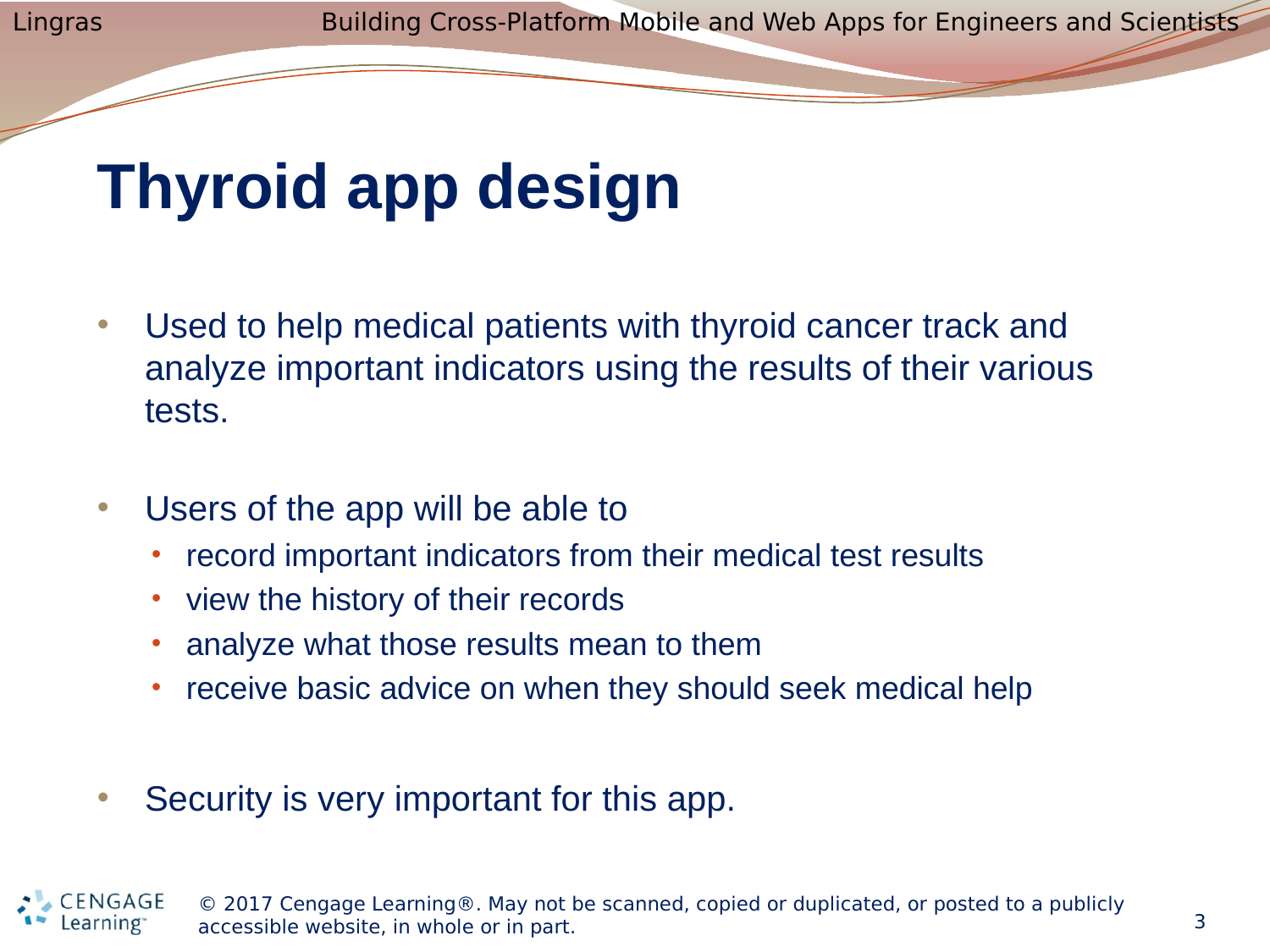

# Thyroid app design
Used to help medical patients with thyroid cancer track and analyze important indicators using the results of their various tests.

Users of the app will be able to
record important indicators from their medical test results
view the history of their records
analyze what those results mean to them
receive basic advice on when they should seek medical help

Security is very important for this app.
3
© 2017 Cengage Learning®. May not be scanned, copied or duplicated, or posted to a publicly accessible website, in whole or in part.